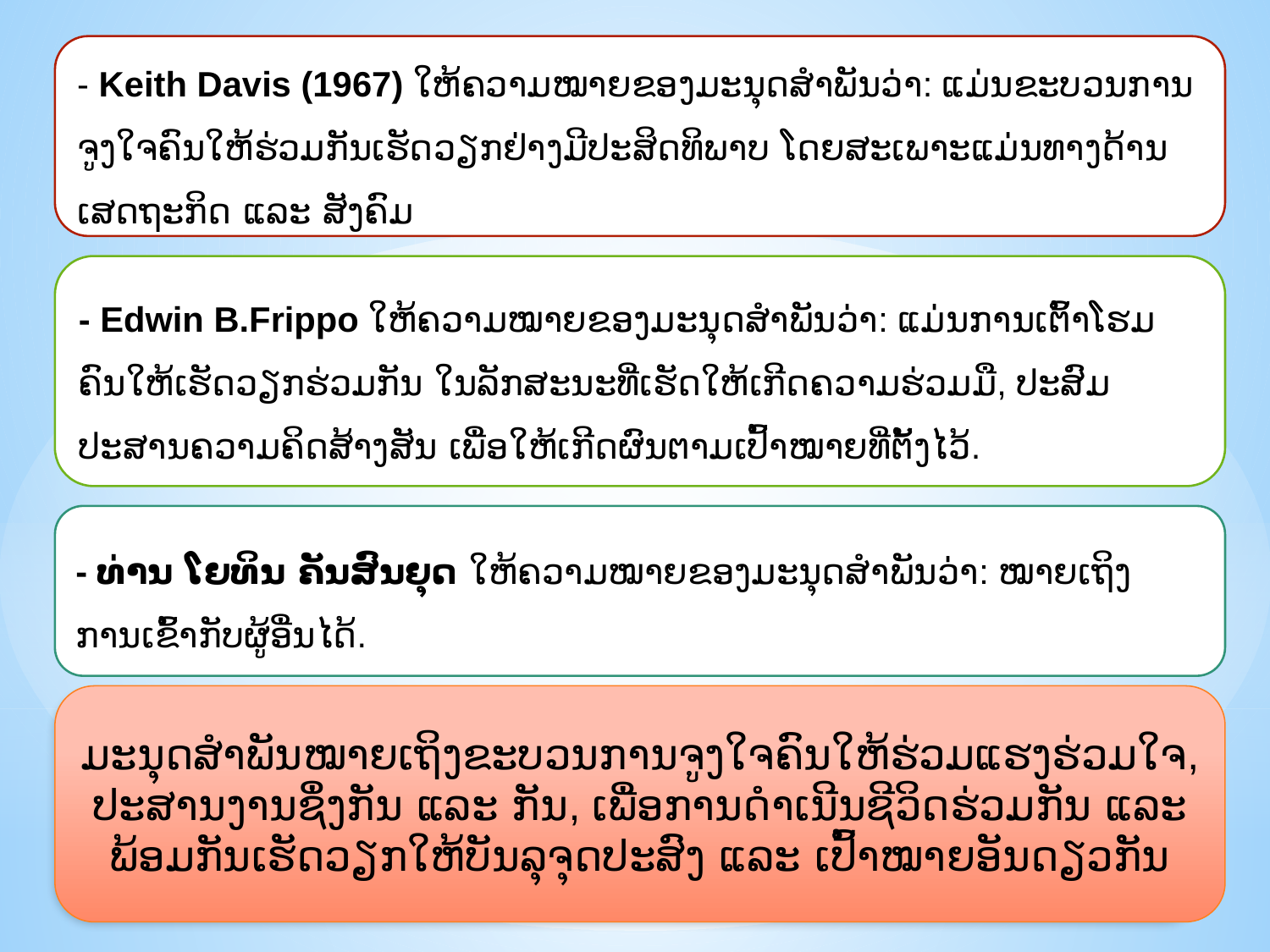

- Keith Davis (1967) ໃຫ້ຄວາມໝາຍຂອງມະນຸດສຳພັນວ່າ: ແມ່ນຂະບວນການຈູງໃຈຄົນໃຫ້ຮ່ວມກັນເຮັດວຽກຢ່າງມີປະສິດທິພາບ ໂດຍສະເພາະແມ່ນທາງດ້ານເສດຖະກິດ ແລະ ສັງຄົມ
- Edwin B.Frippo ໃຫ້ຄວາມໝາຍຂອງມະນຸດສຳພັນວ່າ: ແມ່ນການເຕົ້າໂຮມຄົນໃຫ້ເຮັດວຽກຮ່ວມກັນ ໃນລັກສະນະທີ່ເຮັດໃຫ້ເກີດຄວາມຮ່ວມມື, ປະສົມປະສານຄວາມຄິດສ້າງສັນ ເພື່ອໃຫ້ເກີດຜົນຕາມເປົ້າໝາຍທີ່ຕັ້ງໄວ້.
- ທ່ານ ໂຍທິນ ຄັນສົນຍຸດ ໃຫ້ຄວາມໝາຍຂອງມະນຸດສຳພັນວ່າ: ໝາຍເຖິງການເຂົ້າກັບຜູ້ອື່ນໄດ້.
ມະນຸດສຳພັນໝາຍເຖິງຂະບວນການຈູງໃຈຄົນໃຫ້ຮ່ວມແຮງຮ່ວມໃຈ, ປະສານງານຊຶ່ງກັນ ແລະ ກັນ, ເພື່ອການດຳເນີນຊີວິດຮ່ວມກັນ ແລະ ພ້ອມກັນເຮັດວຽກໃຫ້ບັນລຸຈຸດປະສົງ ແລະ ເປົ້າໝາຍອັນດຽວກັນ